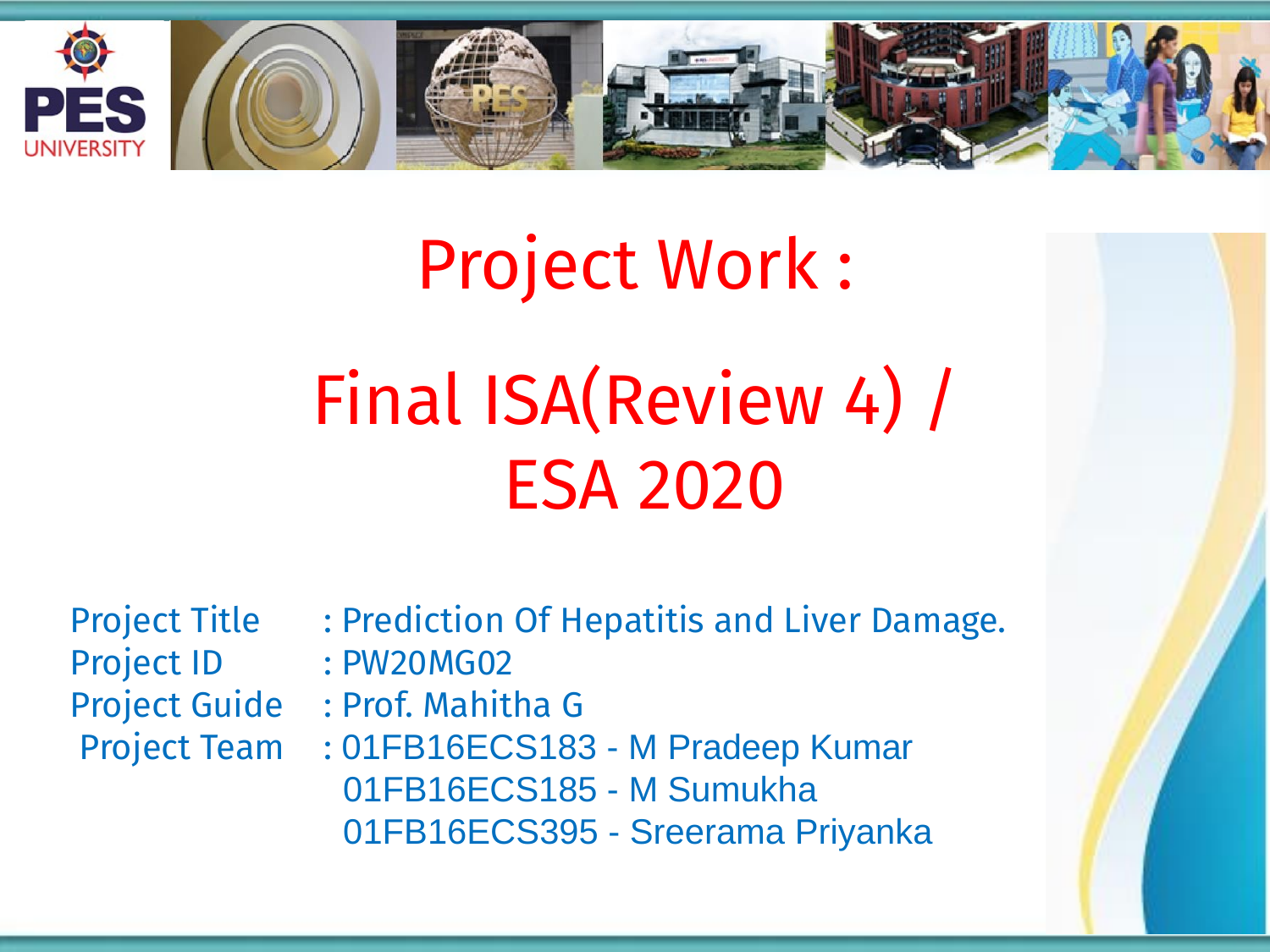

# Project Work :
Final ISA(Review 4) /  ESA 2020
Project Title  Project ID  Project Guide  Project Team
: Prediction Of Hepatitis and Liver Damage.
: PW20MG02
: Prof. Mahitha G
: 01FB16ECS183 - M Pradeep Kumar
01FB16ECS185 - M Sumukha
01FB16ECS395 - Sreerama Priyanka